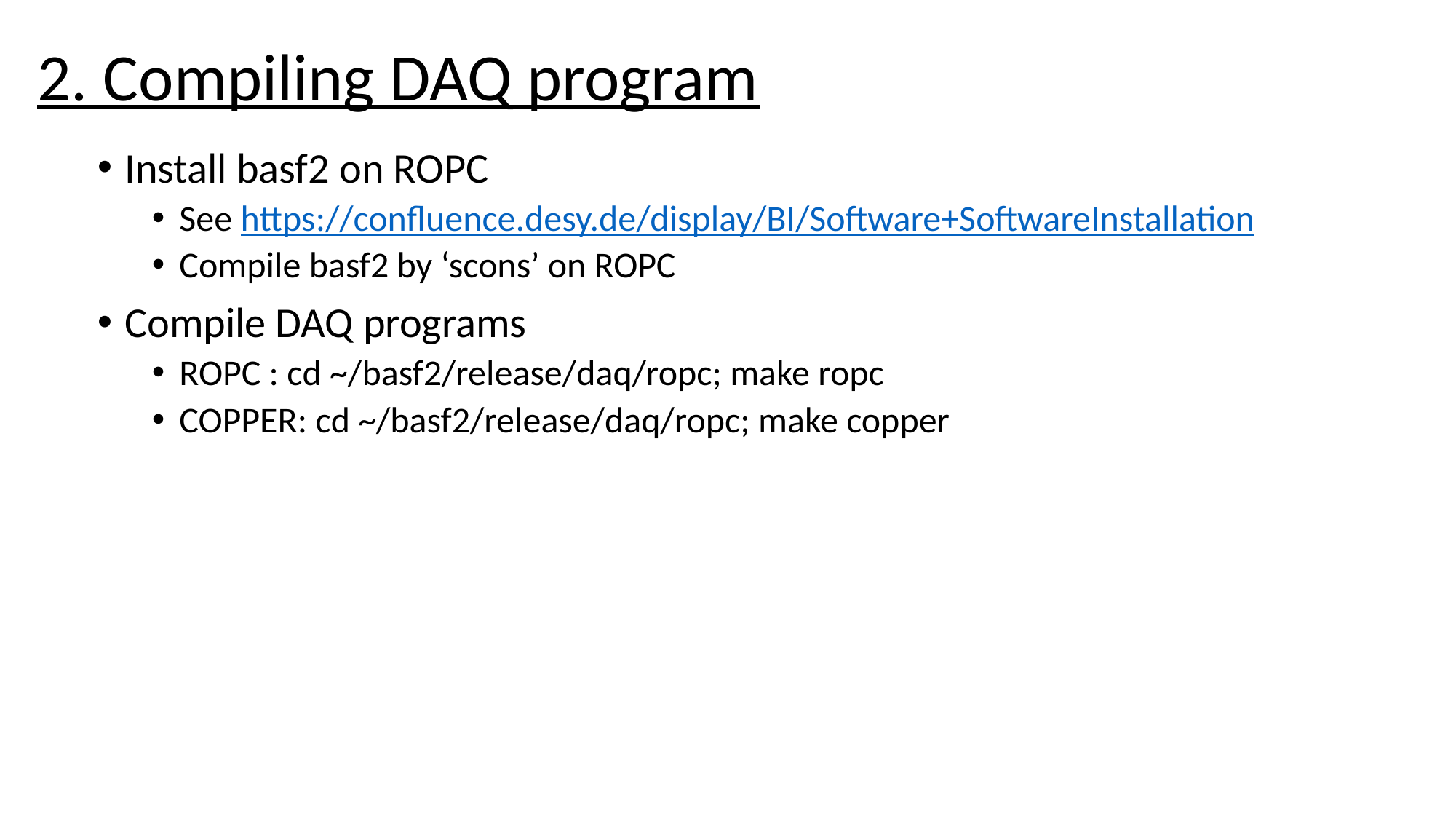

# 2. Compiling DAQ program
Install basf2 on ROPC
See https://confluence.desy.de/display/BI/Software+SoftwareInstallation
Compile basf2 by ‘scons’ on ROPC
Compile DAQ programs
ROPC : cd ~/basf2/release/daq/ropc; make ropc
COPPER: cd ~/basf2/release/daq/ropc; make copper